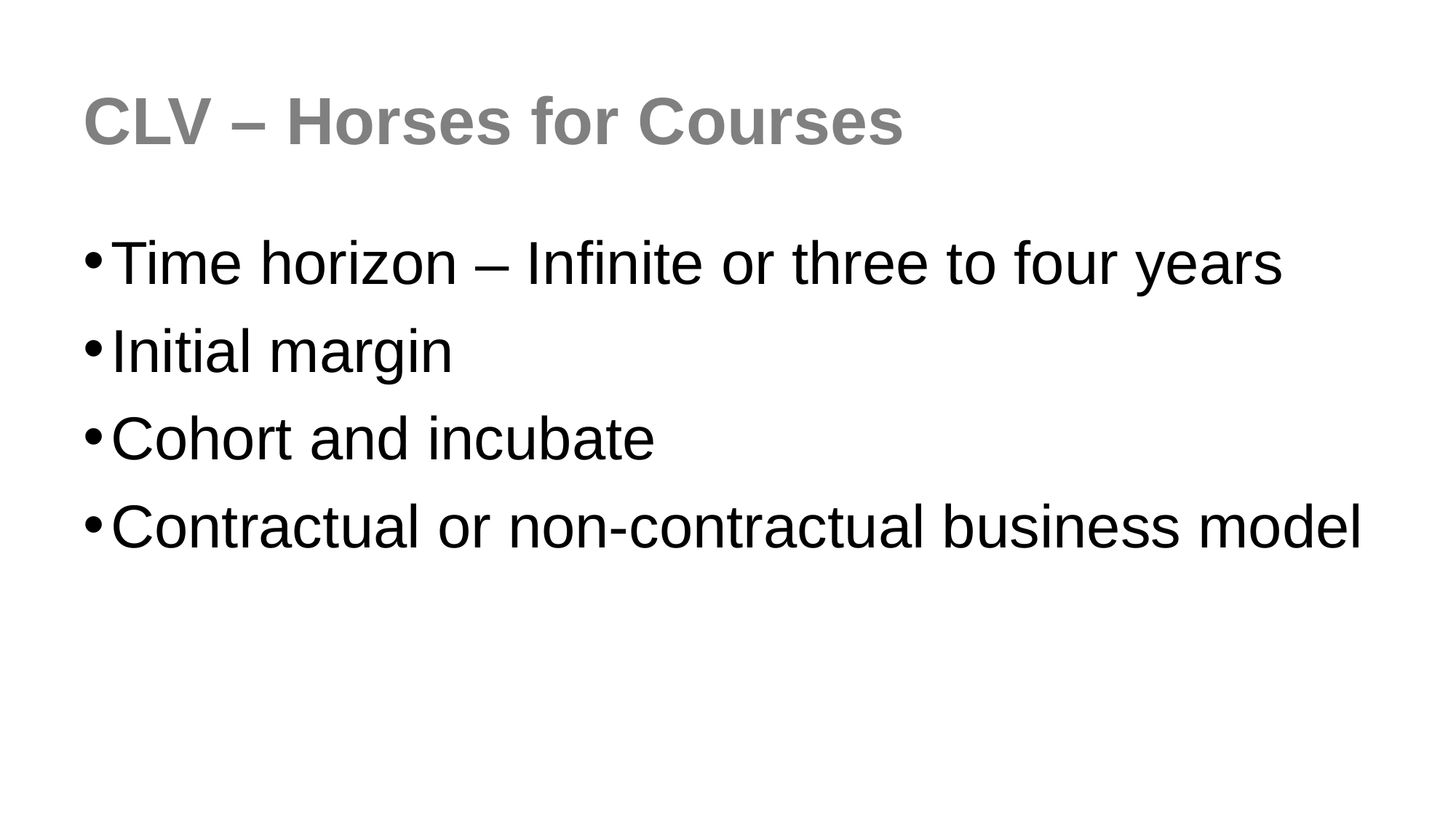

# CLV – Horses for Courses
Time horizon – Infinite or three to four years
Initial margin
Cohort and incubate
Contractual or non-contractual business model